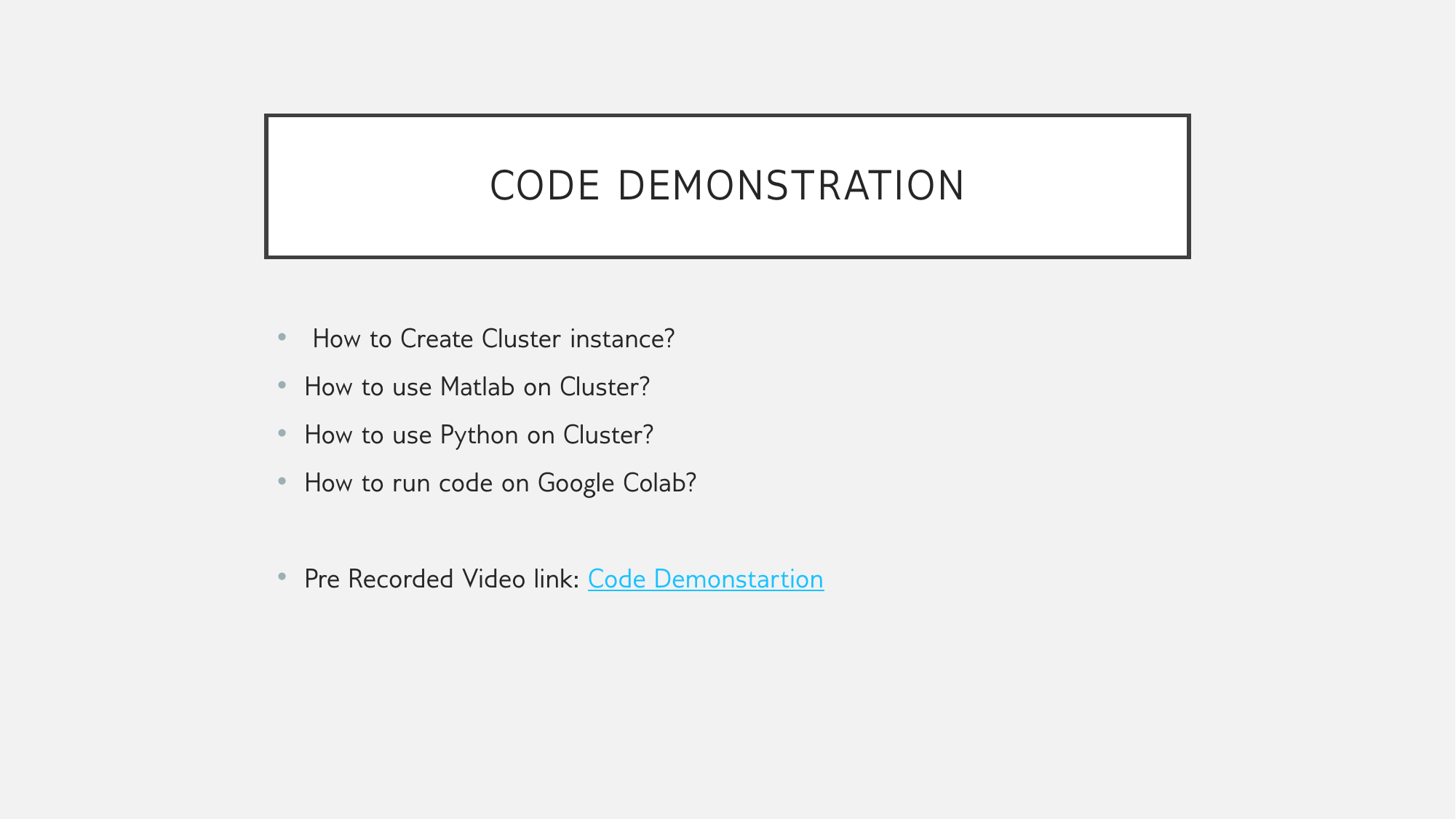

# Code Demonstration
 How to Create Cluster instance?
How to use Matlab on Cluster?
How to use Python on Cluster?
How to run code on Google Colab?

Pre Recorded Video link: Code Demonstartion